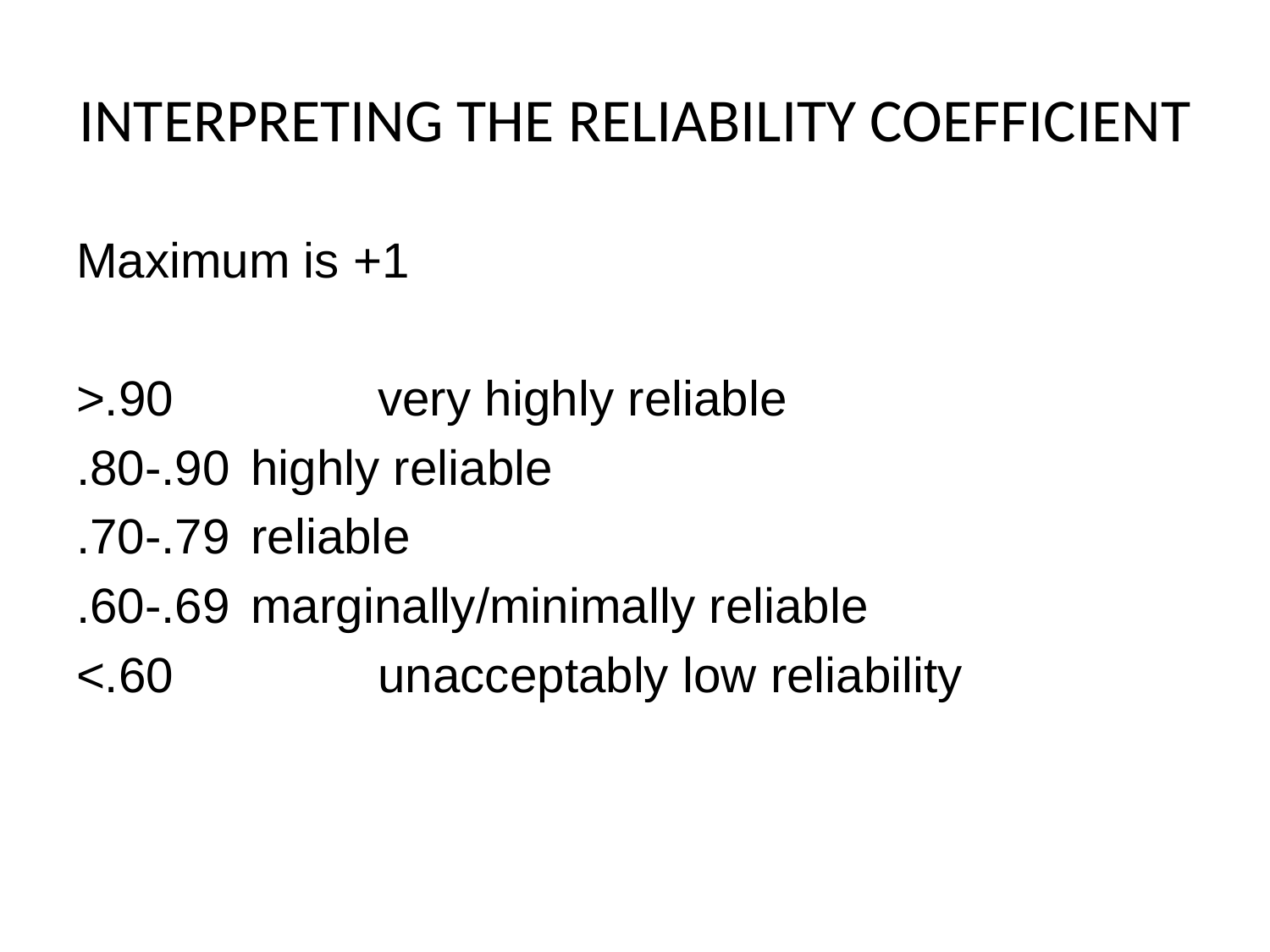

# INTERPRETING THE RELIABILITY COEFFICIENT
Maximum is +1

>.90		very highly reliable
.80-.90	highly reliable
.70-.79	reliable
.60-.69	marginally/minimally reliable
<.60		unacceptably low reliability